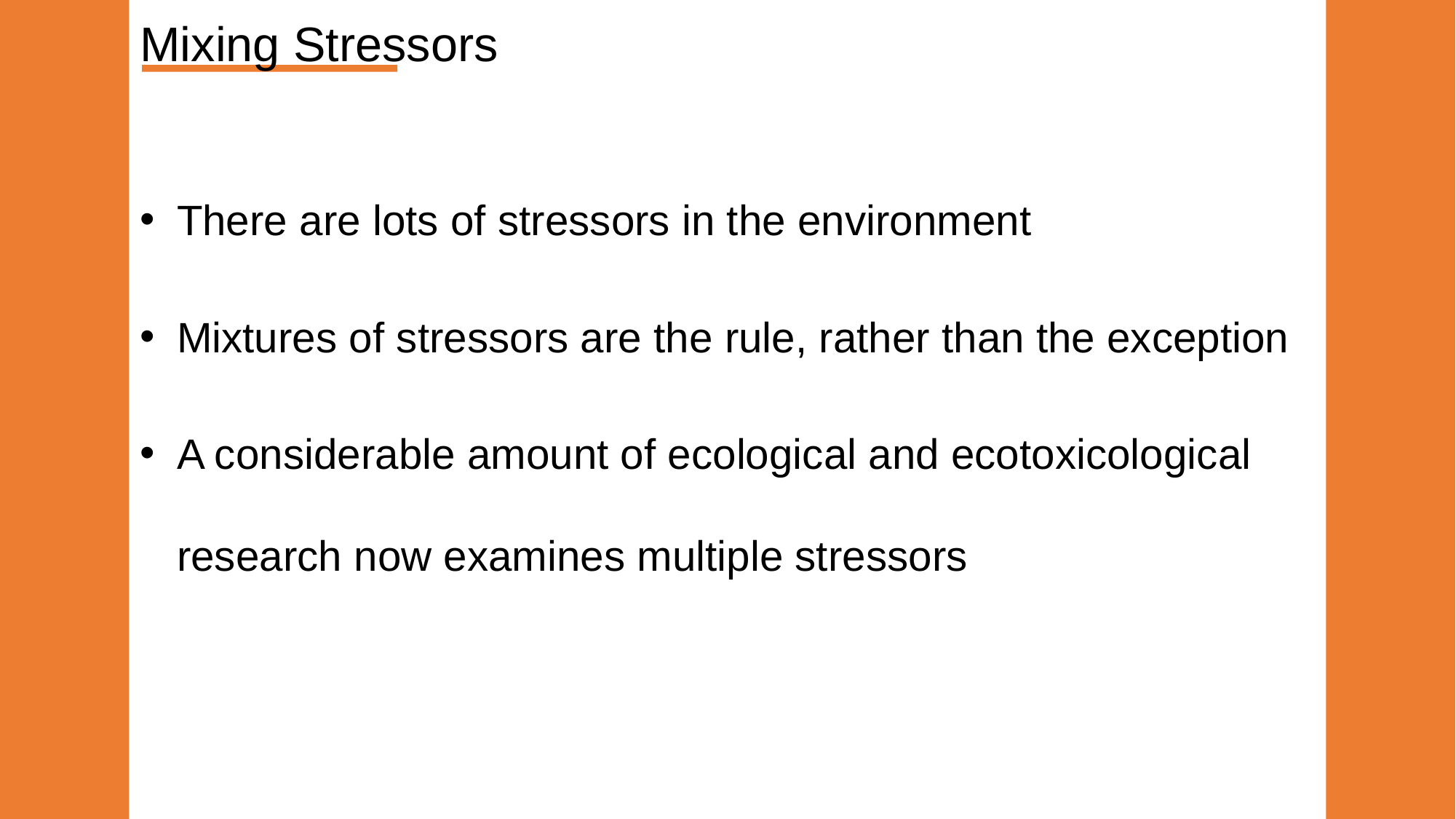

# Mixing Stressors

There are lots of stressors in the environment
Mixtures of stressors are the rule, rather than the exception
A considerable amount of ecological and ecotoxicological research now examines multiple stressors